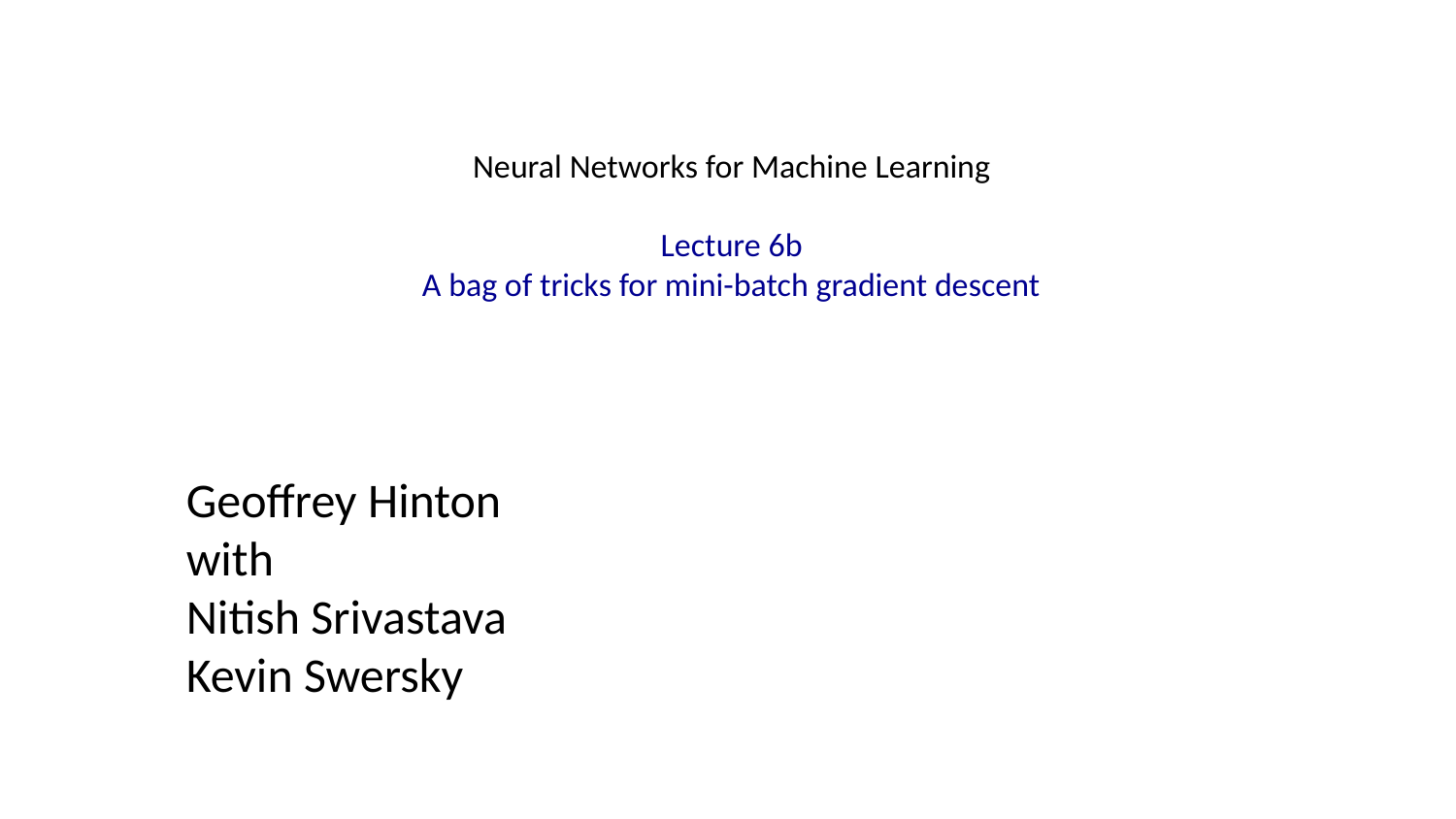

# Neural Networks for Machine Learning Lecture 6b A bag of tricks for mini-batch gradient descent
Geoffrey Hinton
with
Nitish Srivastava
Kevin Swersky